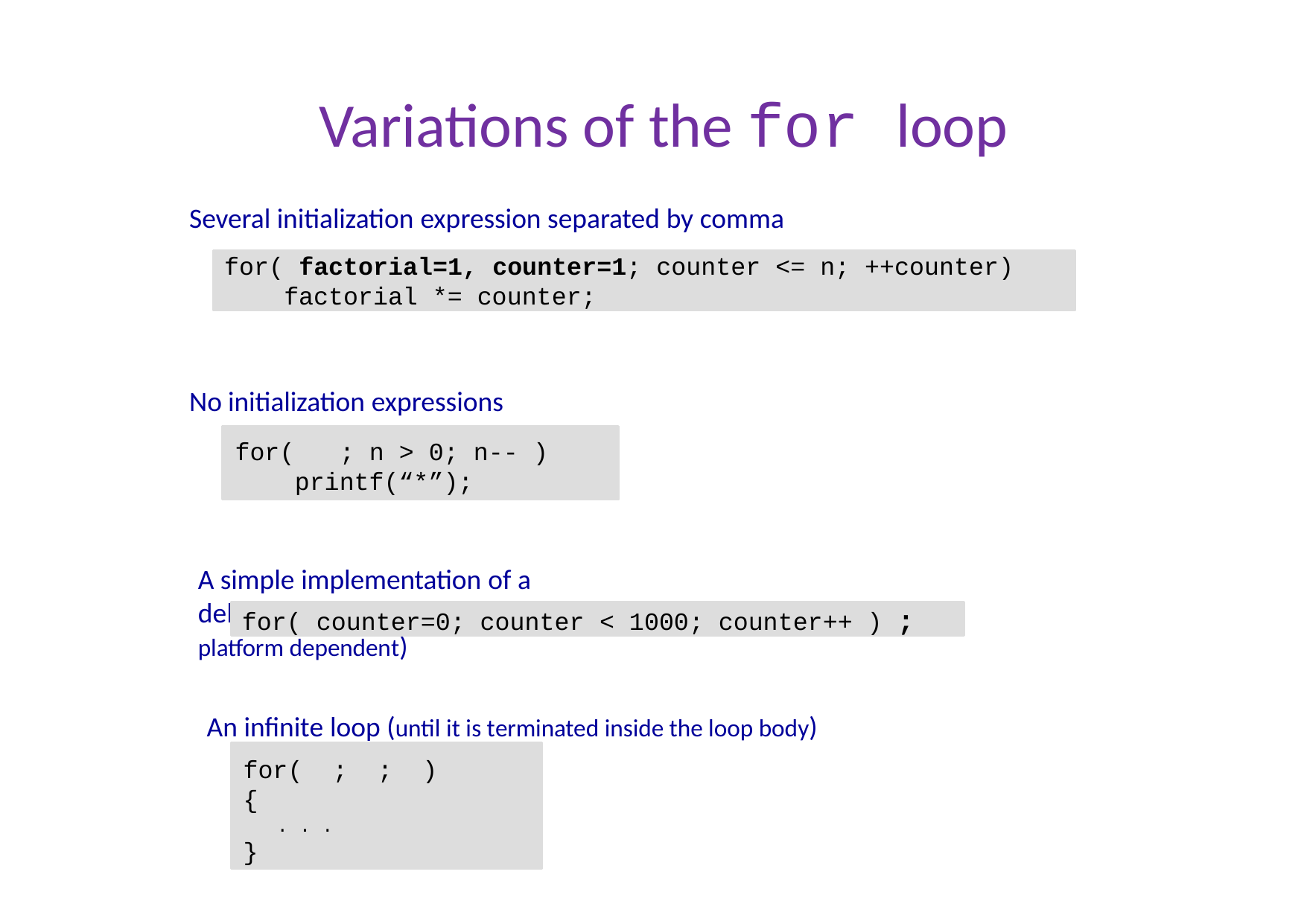

# Variations of the for loop
Several initialization expression separated by comma
for( factorial=1, counter=1; counter <= n; ++counter) factorial *= counter;
No initialization expressions
for(	; n > 0; n-- )
printf(“*”);

A simple implementation of a delay (the actual delay time is platform dependent)

for( counter=0; counter < 1000; counter++ ) ;
An infinite loop (until it is terminated inside the loop body)

for(	;	;	)
{
. . .
}